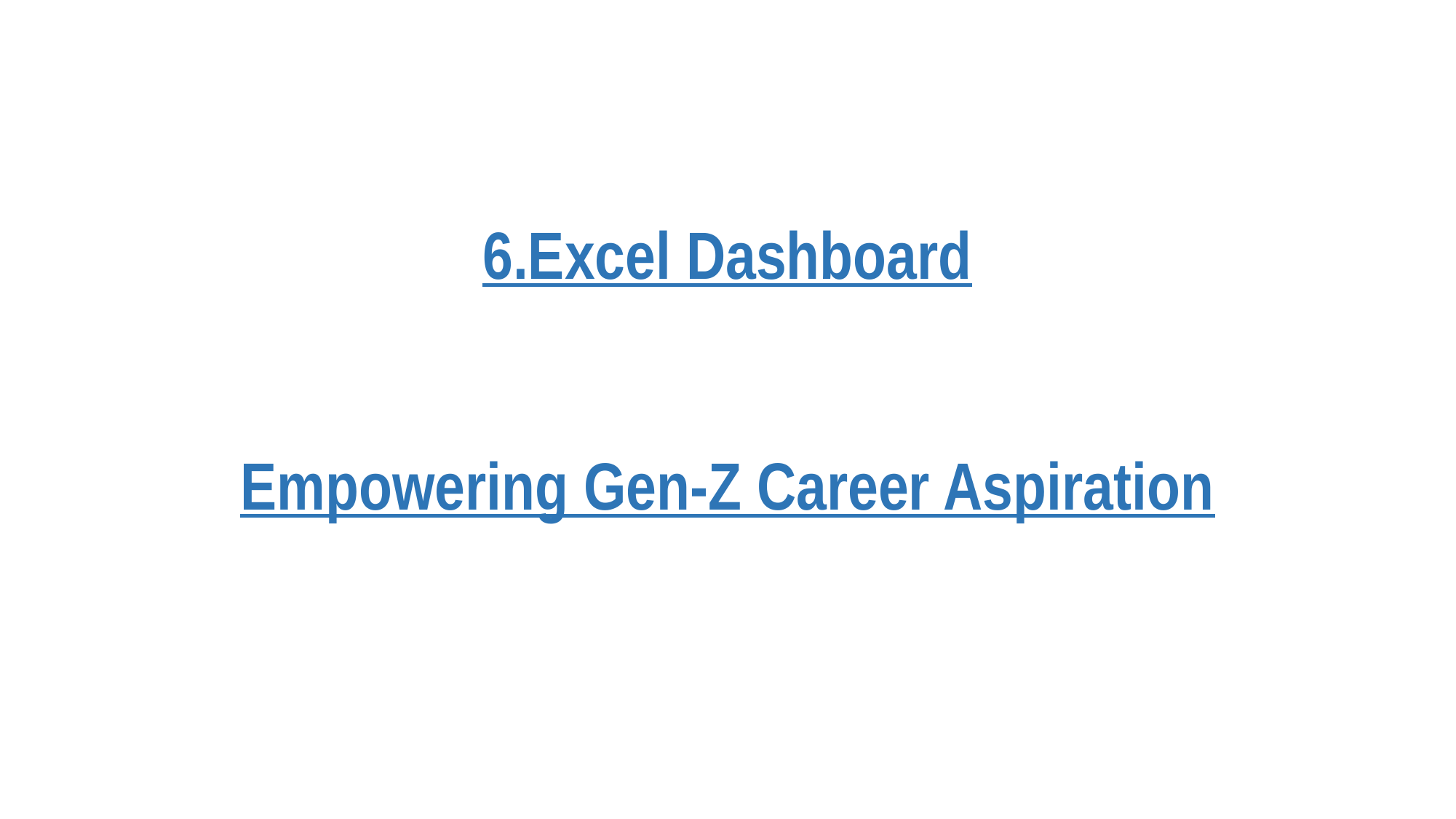

6.Excel Dashboard
# Empowering Gen-Z Career Aspiration